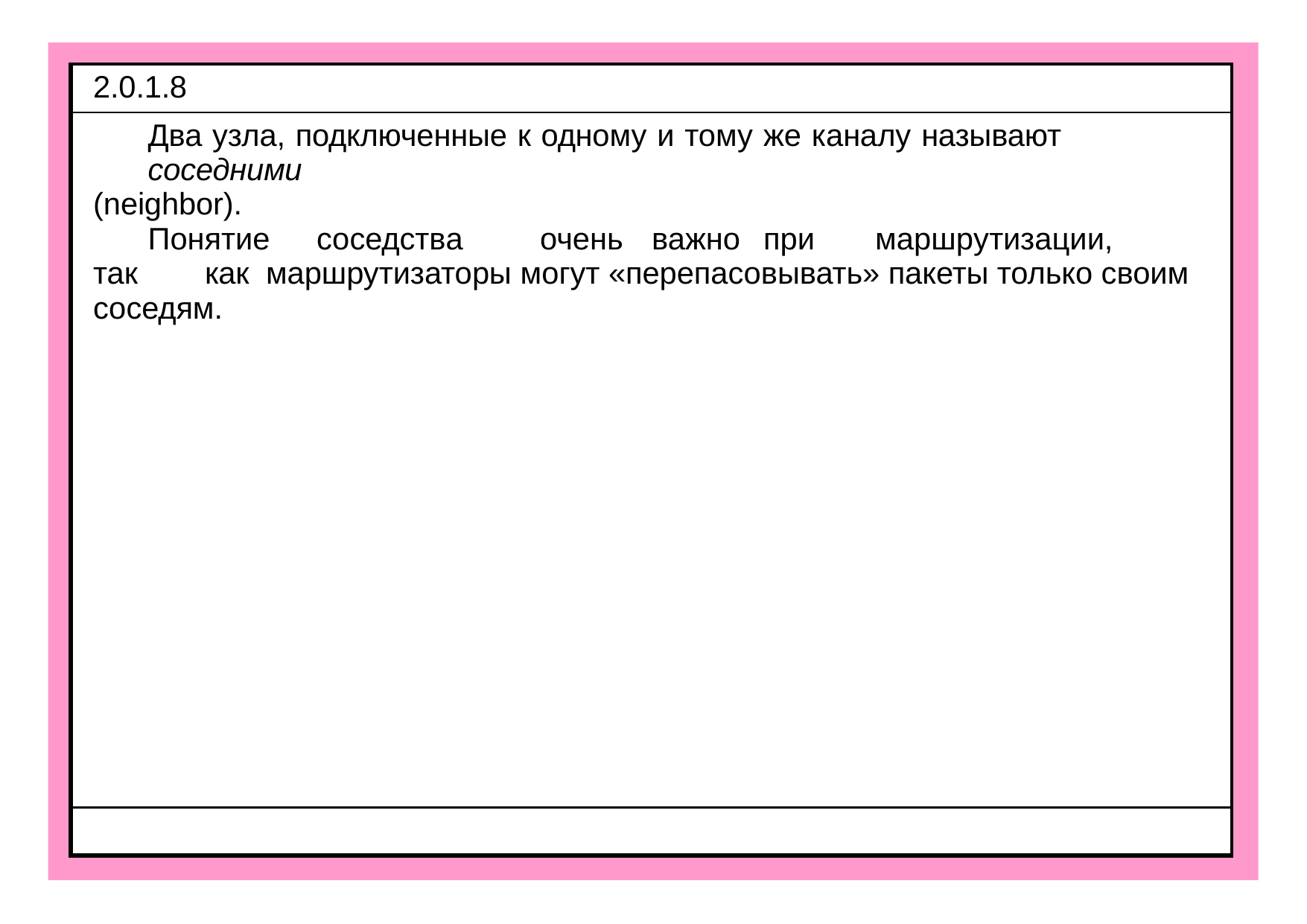

| 2.0.1.8 |
| --- |
| Два узла, подключенные к одному и тому же каналу называют соседними (neighbor). Понятие соседства очень важно при маршрутизации, так как маршрутизаторы могут «перепасовывать» пакеты только своим соседям. |
|  |